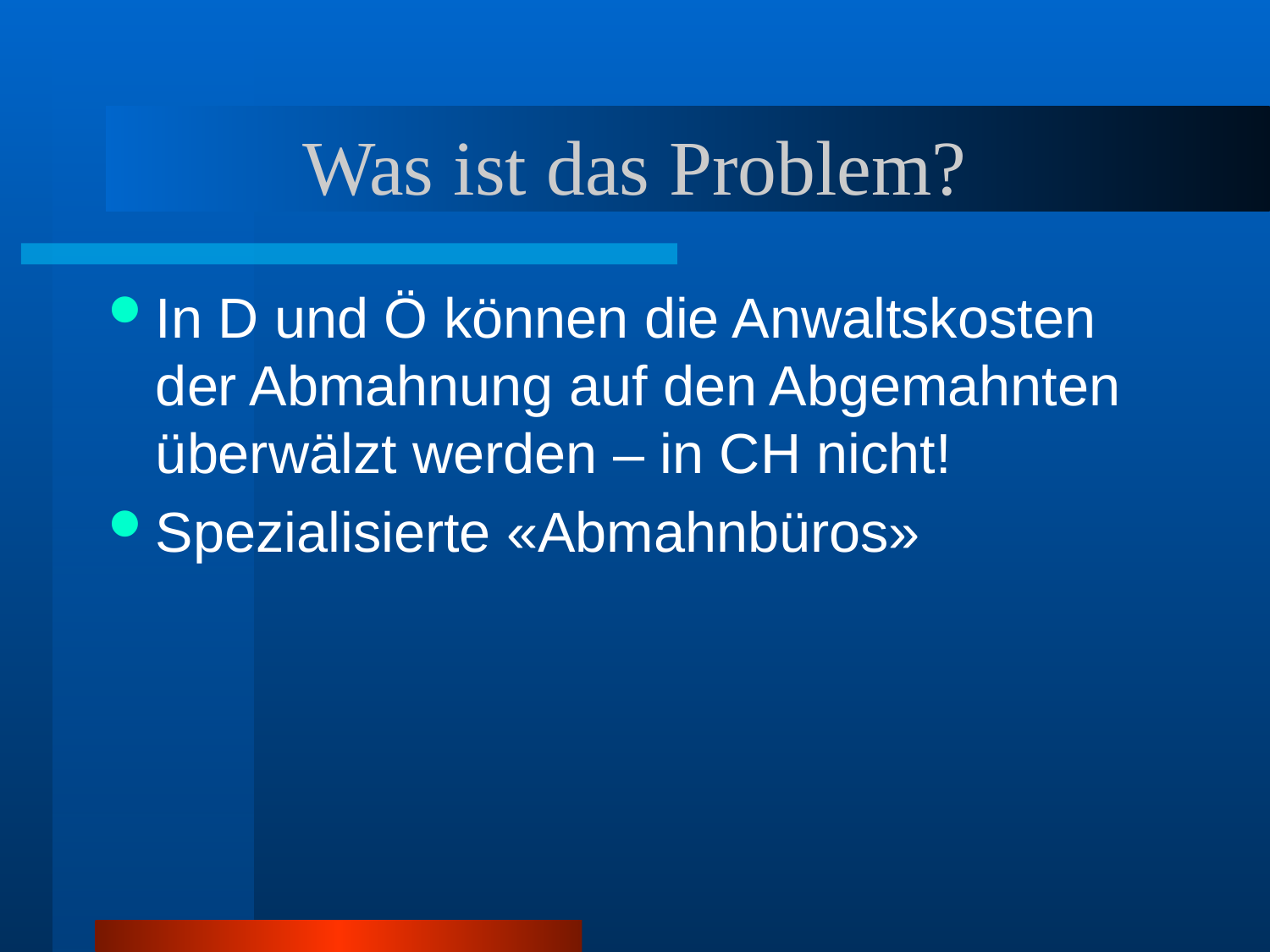

# Was ist das Problem?
In D und Ö können die Anwaltskosten der Abmahnung auf den Abgemahnten überwälzt werden – in CH nicht!
Spezialisierte «Abmahnbüros»